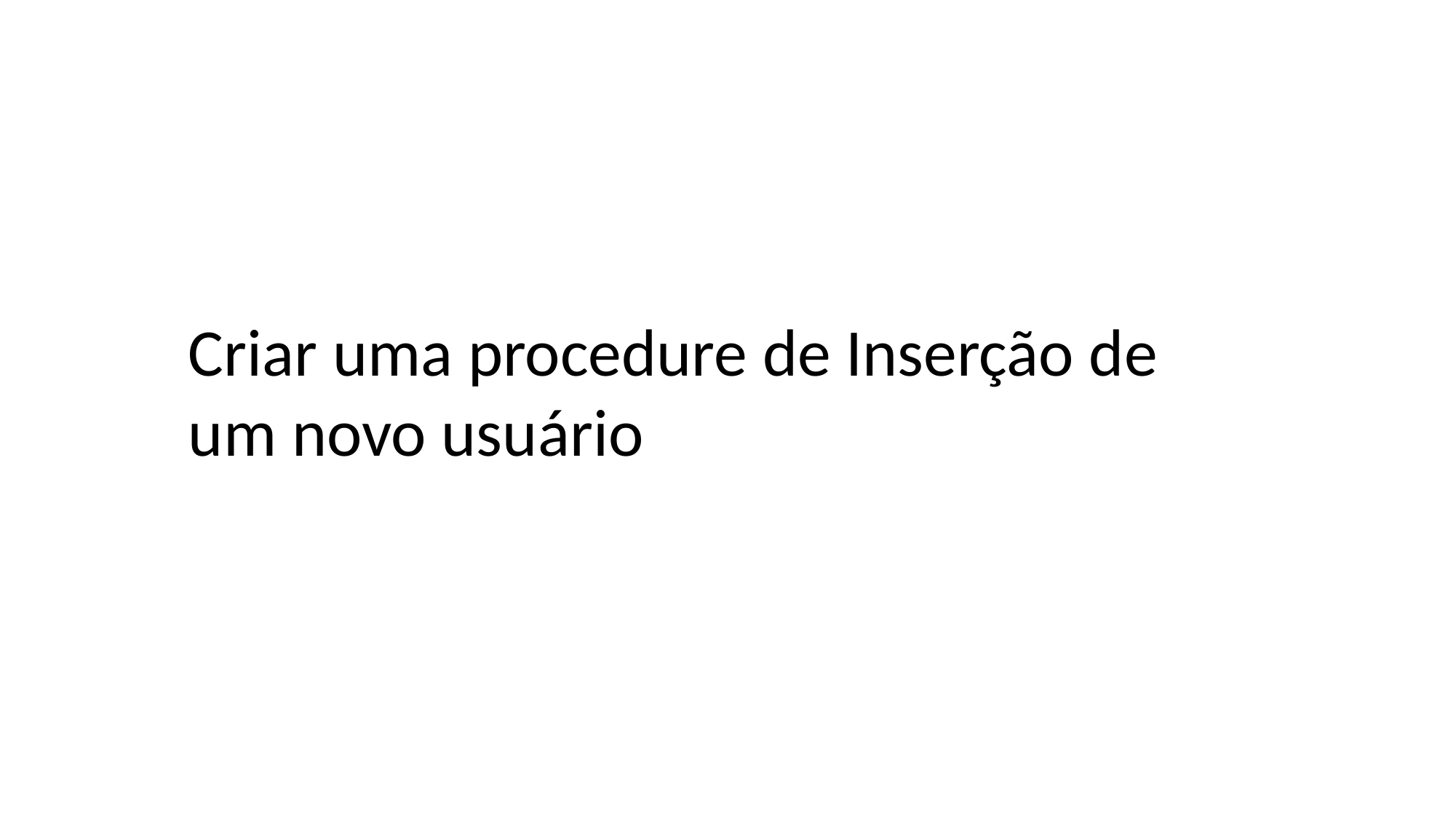

Criar uma procedure de Inserção de  um novo usuário